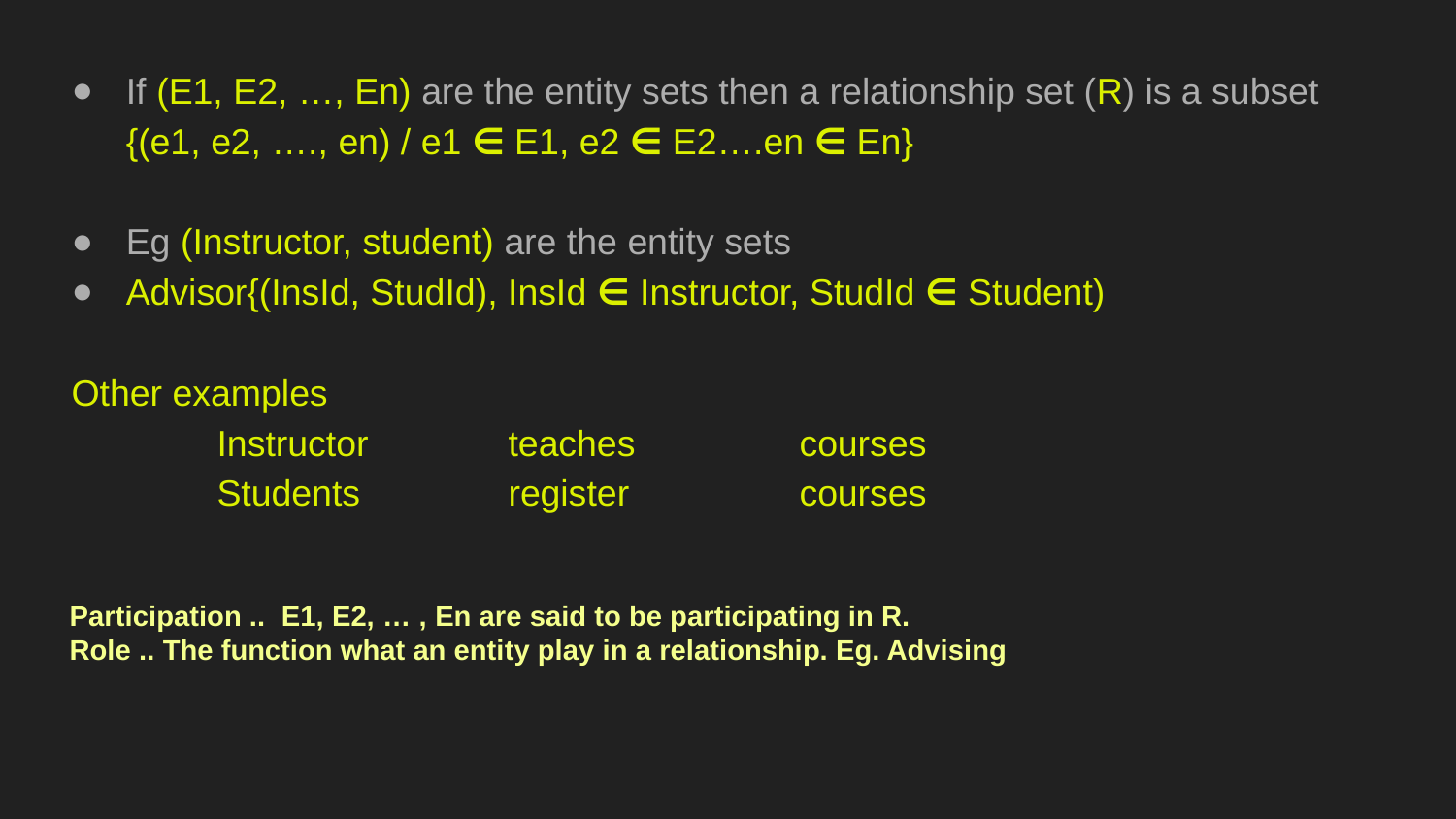

If (E1, E2, …, En) are the entity sets then a relationship set (R) is a subset {(e1, e2, …., en) / e1 ∈ E1, e2 ∈ E2….en ∈ En}

Eg (Instructor, student) are the entity sets
Advisor{(InsId, StudId), InsId ∈ Instructor, StudId ∈ Student)

Other examples
	Instructor	teaches 		courses
	Students		register		courses
Participation ..  E1, E2, … , En are said to be participating in R.
Role .. The function what an entity play in a relationship. Eg. Advising